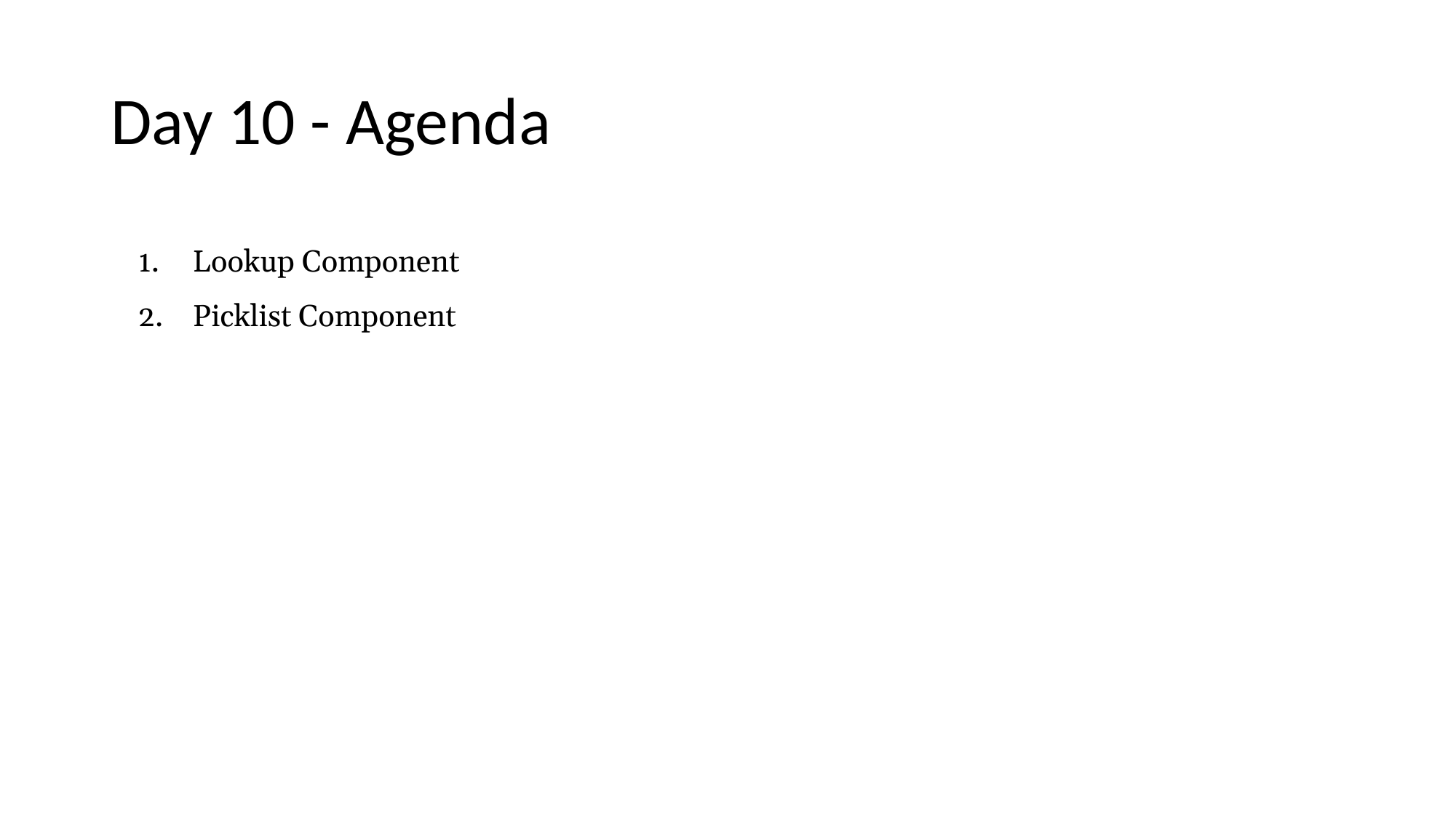

# Day 10 - Agenda
Lookup Component
Picklist Component